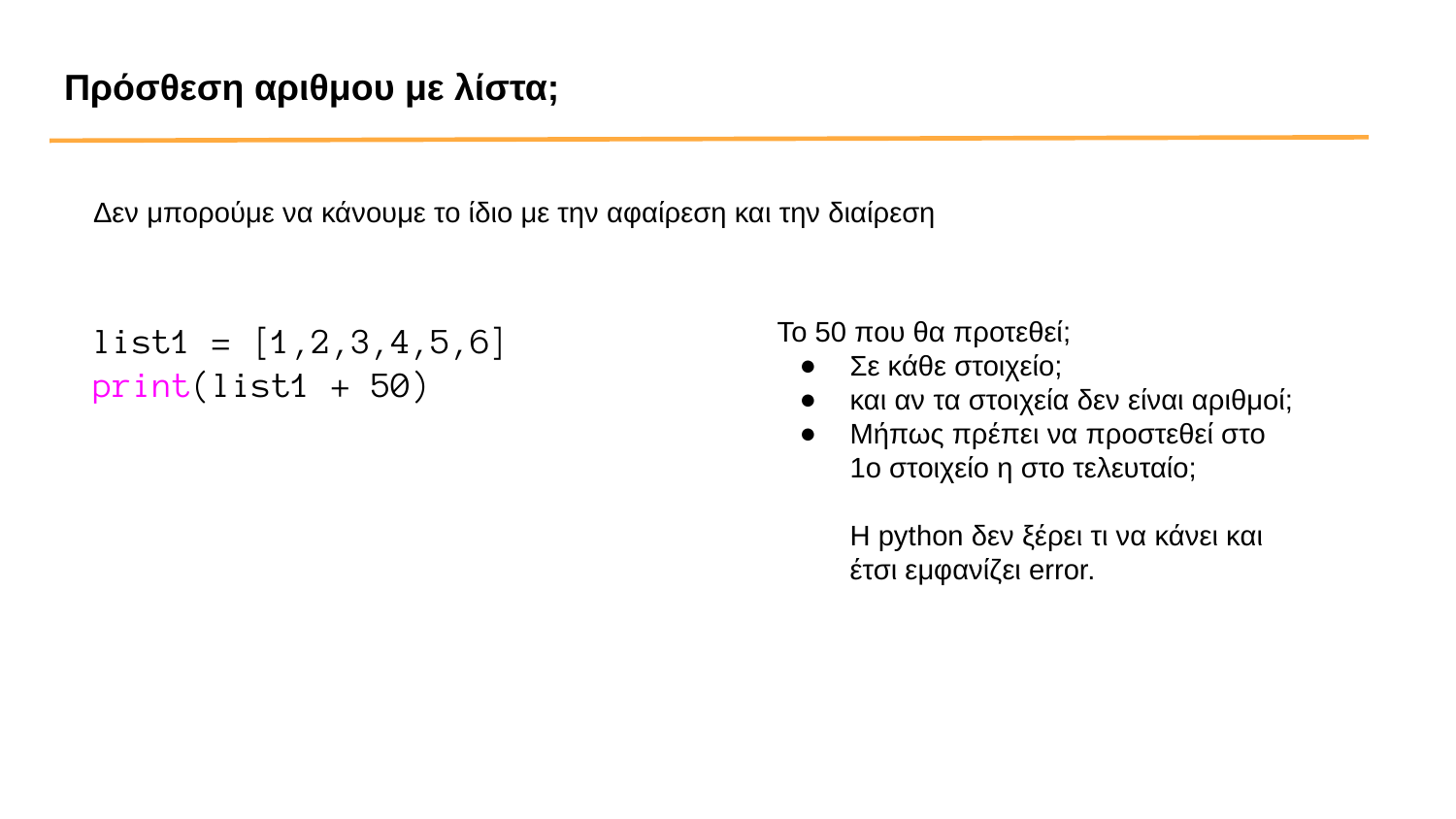

Πρόσθεση αριθμου με λίστα;

Δεν μπορούμε να κάνουμε το ίδιο με την αφαίρεση και την διαίρεση
Το 50 που θα προτεθεί;
Σε κάθε στοιχείο;
και αν τα στοιχεία δεν είναι αριθμοί;
Μήπως πρέπει να προστεθεί στο 1ο στοιχείο η στο τελευταίο;
Η python δεν ξέρει τι να κάνει και έτσι εμφανίζει error.
list1 = [1,2,3,4,5,6]
print(list1 + 50)